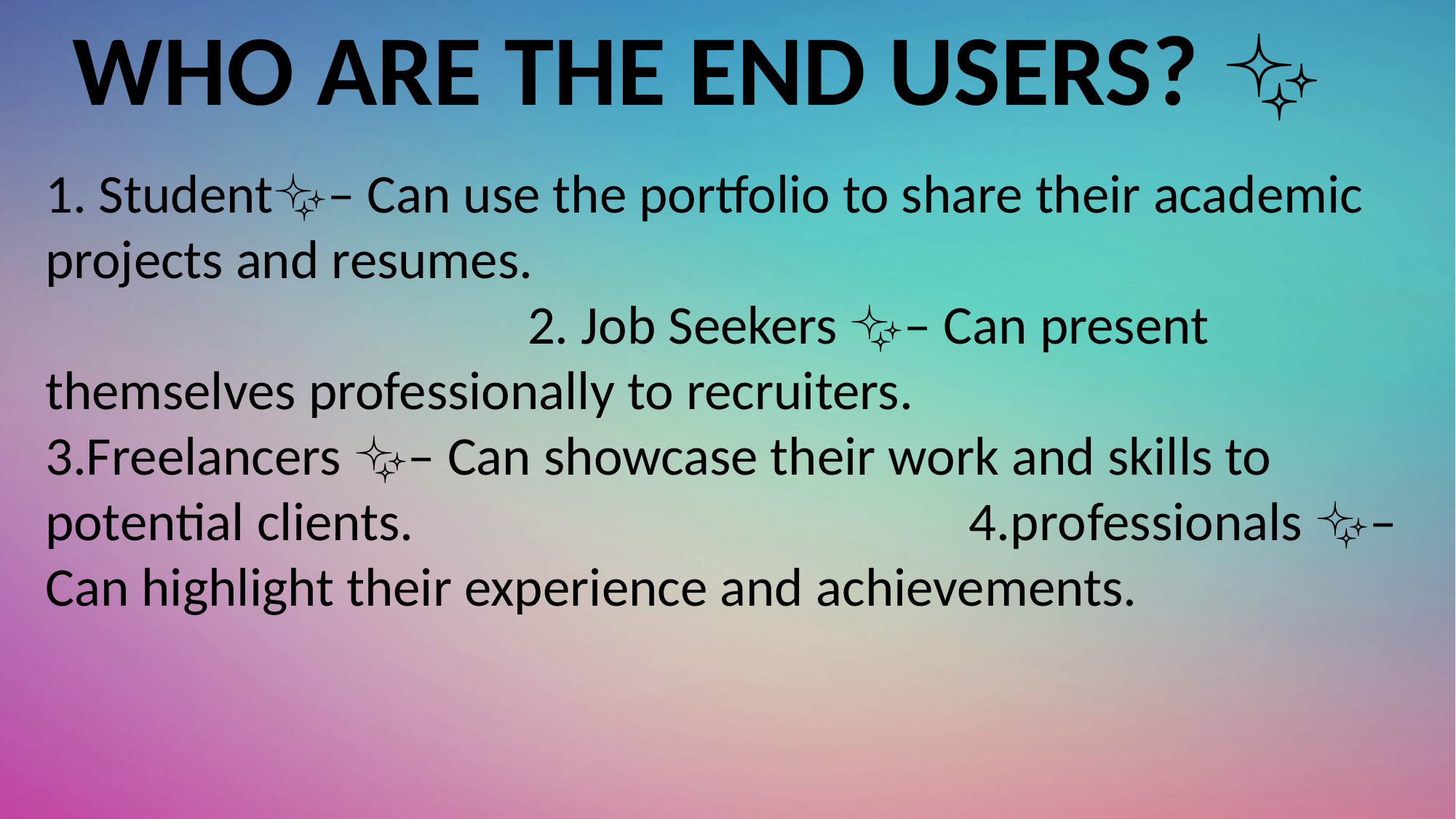

WHO ARE THE END USERS? ✨
1. Student✨– Can use the portfolio to share their academic projects and resumes.                                                                                                             2. Job Seekers ✨– Can present themselves professionally to recruiters.                              3.Freelancers ✨– Can showcase their work and skills to potential clients.                                             4.professionals ✨– Can highlight their experience and achievements.